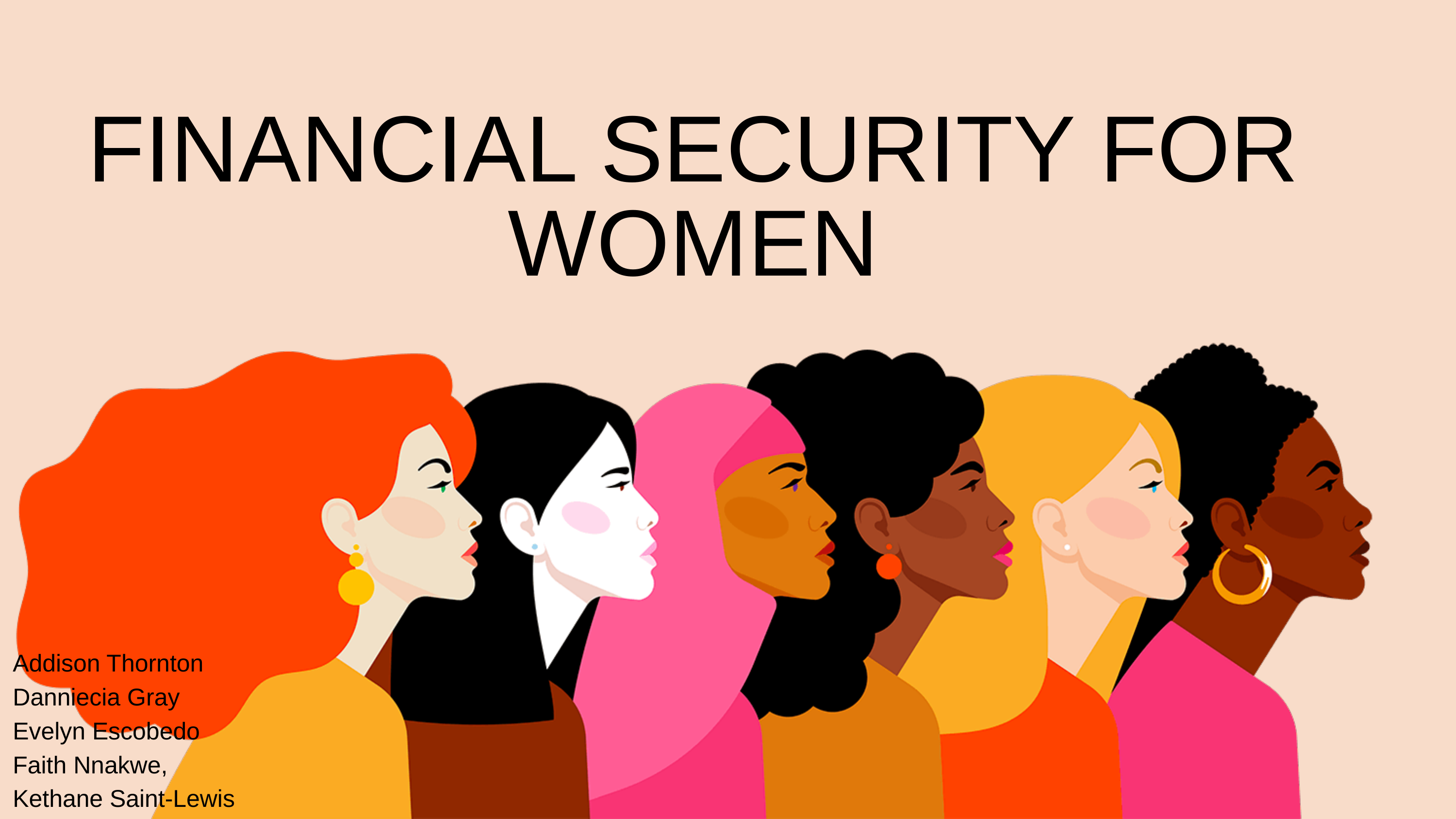

FINANCIAL SECURITY FOR WOMEN

Addison Thornton
Danniecia Gray
Evelyn Escobedo
Faith Nnakwe,
Kethane Saint-Lewis